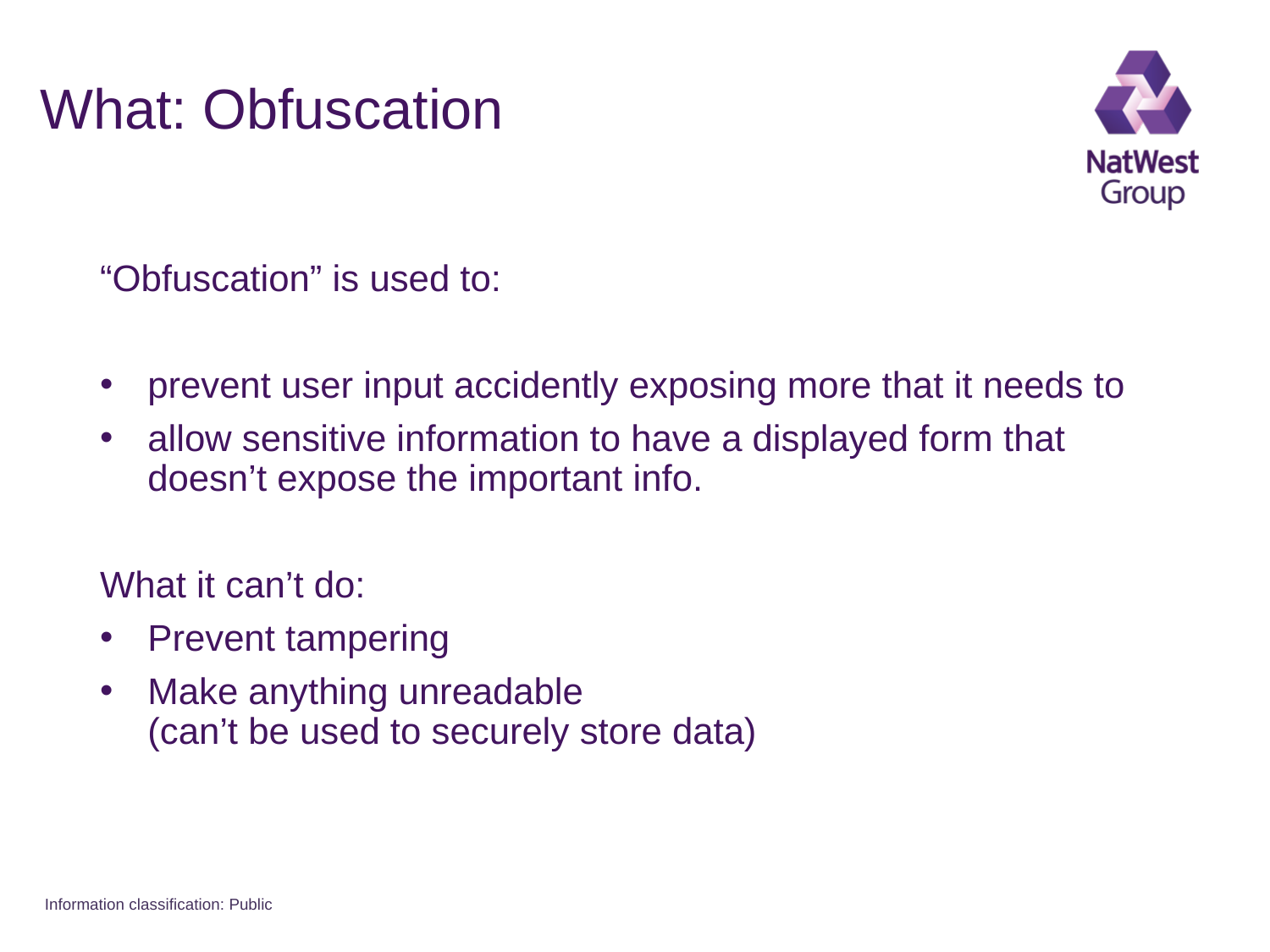

# What: Obfuscation
“Obfuscation” is used to:

prevent user input accidently exposing more that it needs to
allow sensitive information to have a displayed form that doesn’t expose the important info.

What it can’t do:
Prevent tampering
Make anything unreadable
(can’t be used to securely store data)